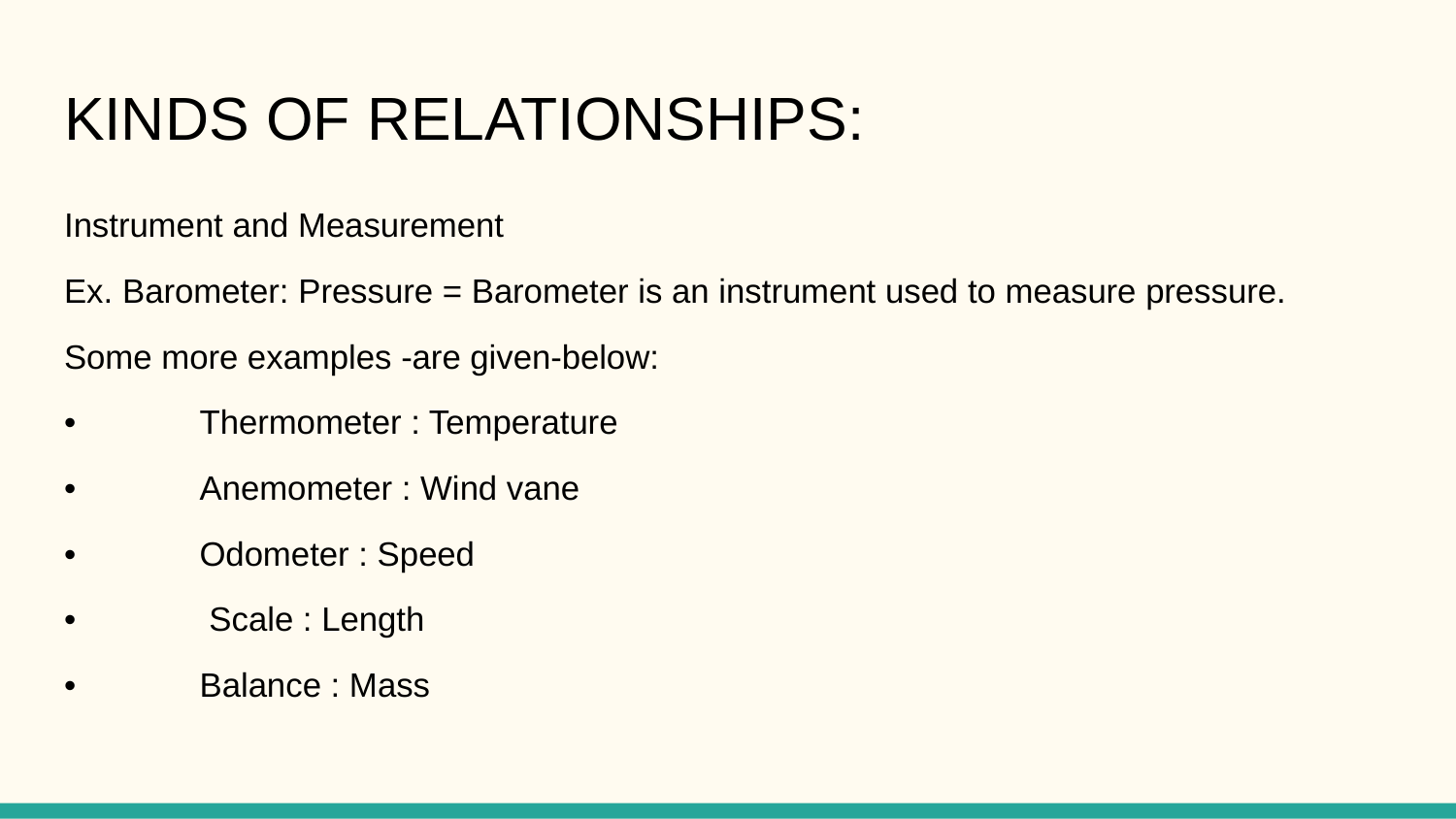

# KINDS OF RELATIONSHIPS:
Instrument and Measurement
Ex. Barometer: Pressure = Barometer is an instrument used to measure pressure.
Some more examples -are given-below:
•	Thermometer : Temperature
•	Anemometer : Wind vane
•	Odometer : Speed
•	 Scale : Length
•	Balance : Mass